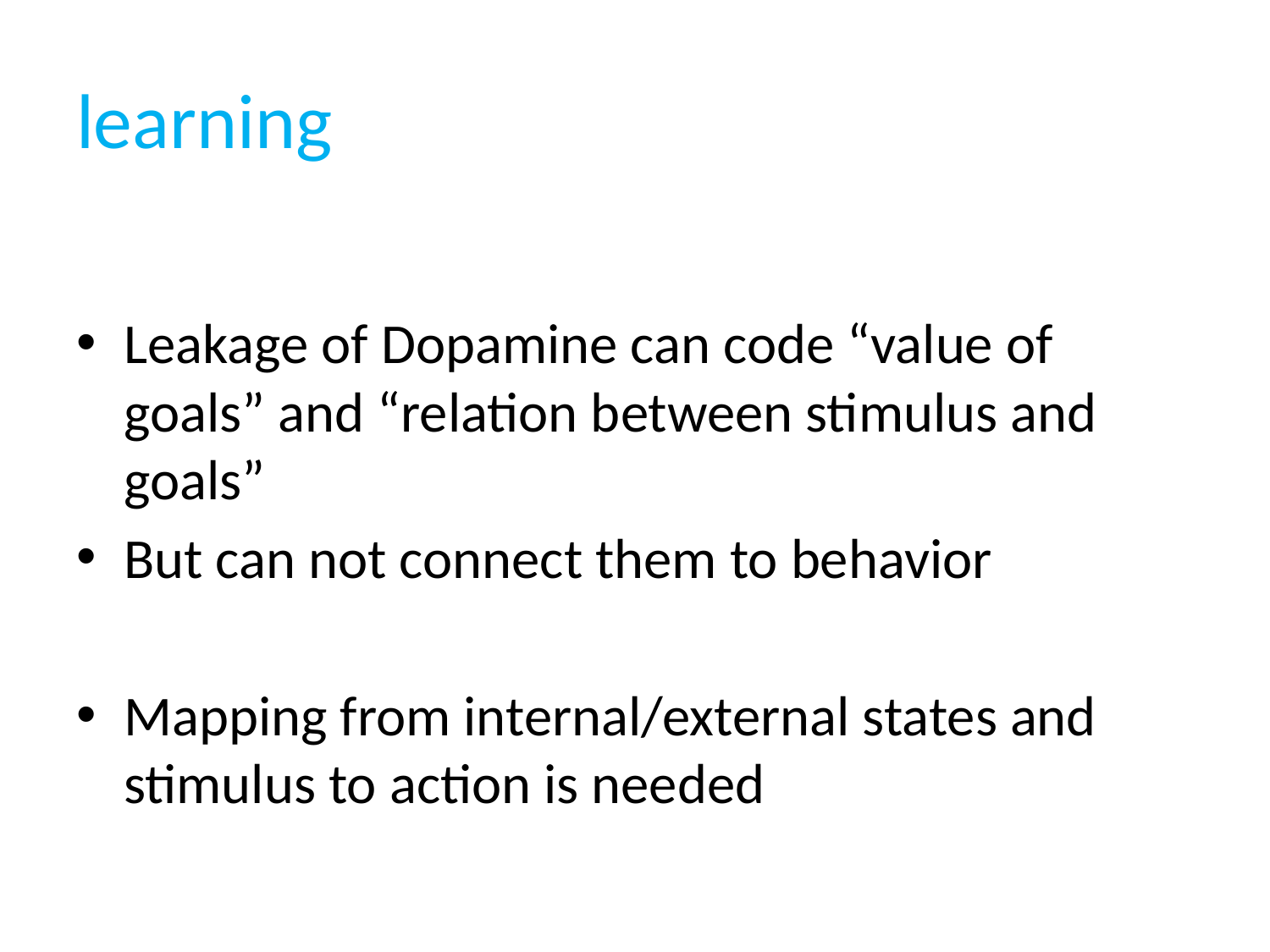

# learning

Leakage of Dopamine can code “value of goals” and “relation between stimulus and goals”
But can not connect them to behavior

Mapping from internal/external states and stimulus to action is needed